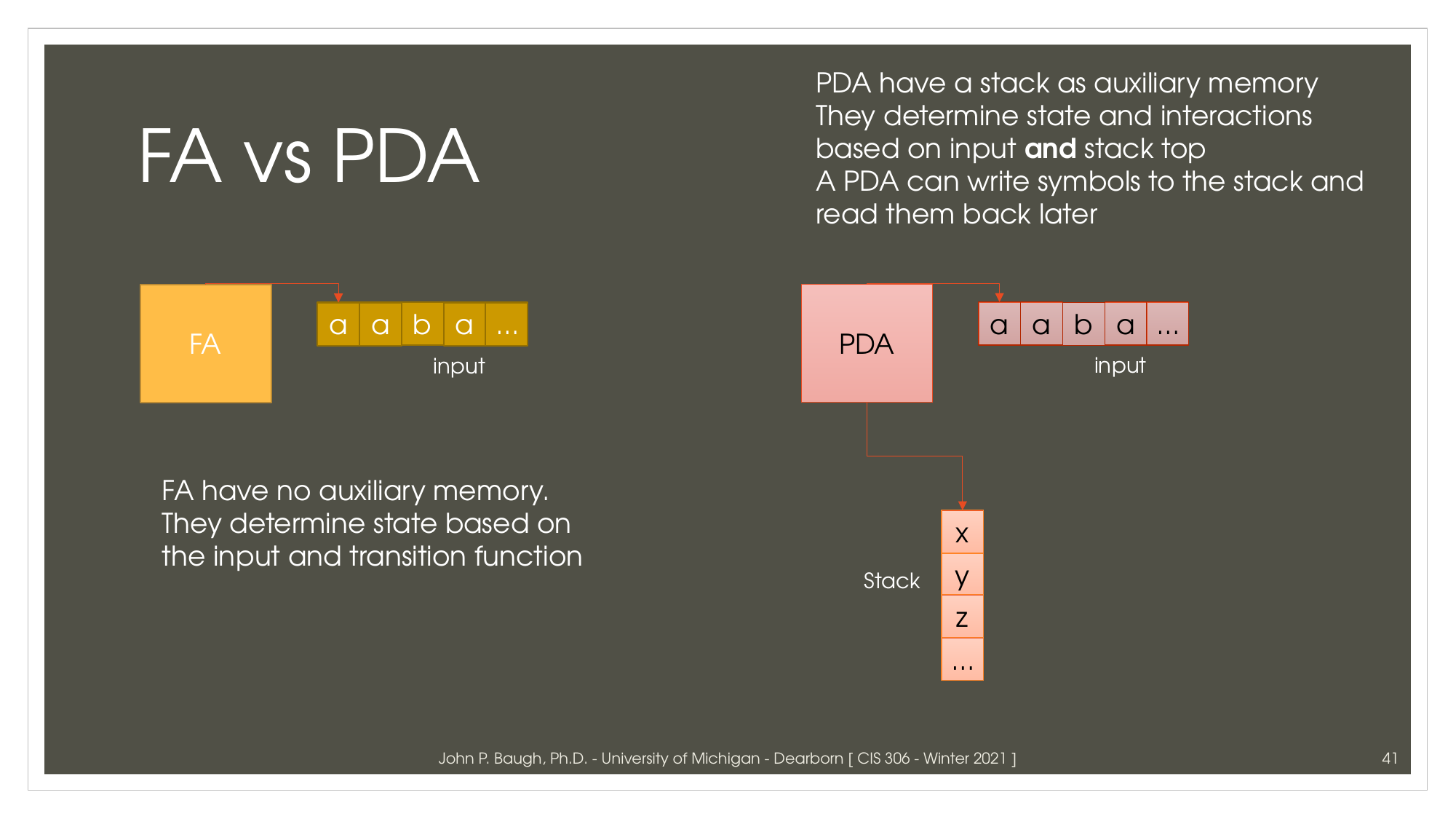

PDA have a stack as auxiliary memory
They determine state and interactions
based on input and stack top
A PDA can write symbols to the stack and
read them back later
# FA vs PDA
PDA
FA
b
a
a
a
…
a
a
a
…
b
input
input
FA have no auxiliary memory.
They determine state based on
the input and transition function
x
y
Stack
z
…
John P. Baugh, Ph.D. - University of Michigan - Dearborn [ CIS 306 - Winter 2021 ]
41